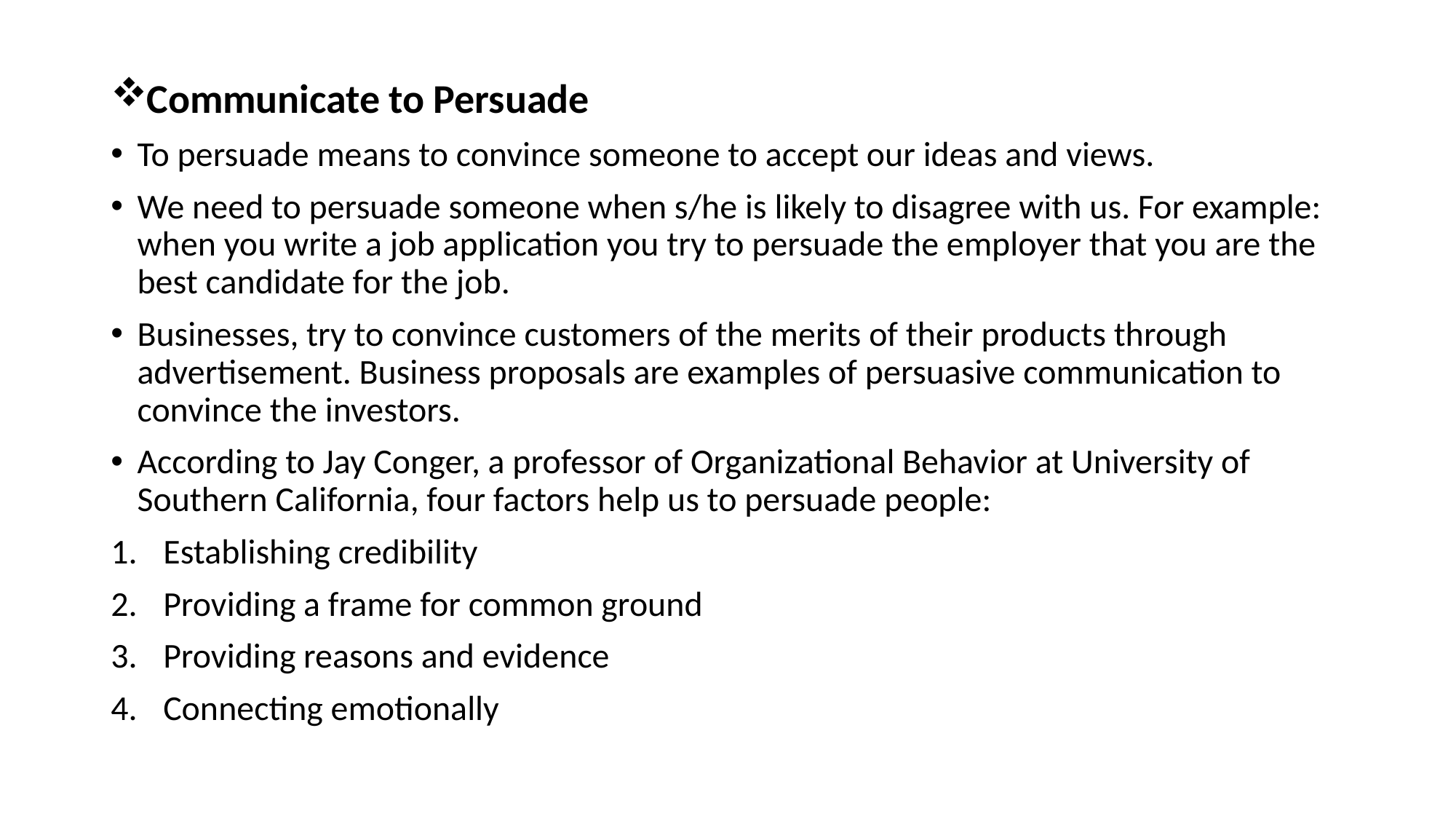

Communicate to Persuade
To persuade means to convince someone to accept our ideas and views.
We need to persuade someone when s/he is likely to disagree with us. For example: when you write a job application you try to persuade the employer that you are the best candidate for the job.
Businesses, try to convince customers of the merits of their products through advertisement. Business proposals are examples of persuasive communication to convince the investors.
According to Jay Conger, a professor of Organizational Behavior at University of Southern California, four factors help us to persuade people:
Establishing credibility
Providing a frame for common ground
Providing reasons and evidence
Connecting emotionally